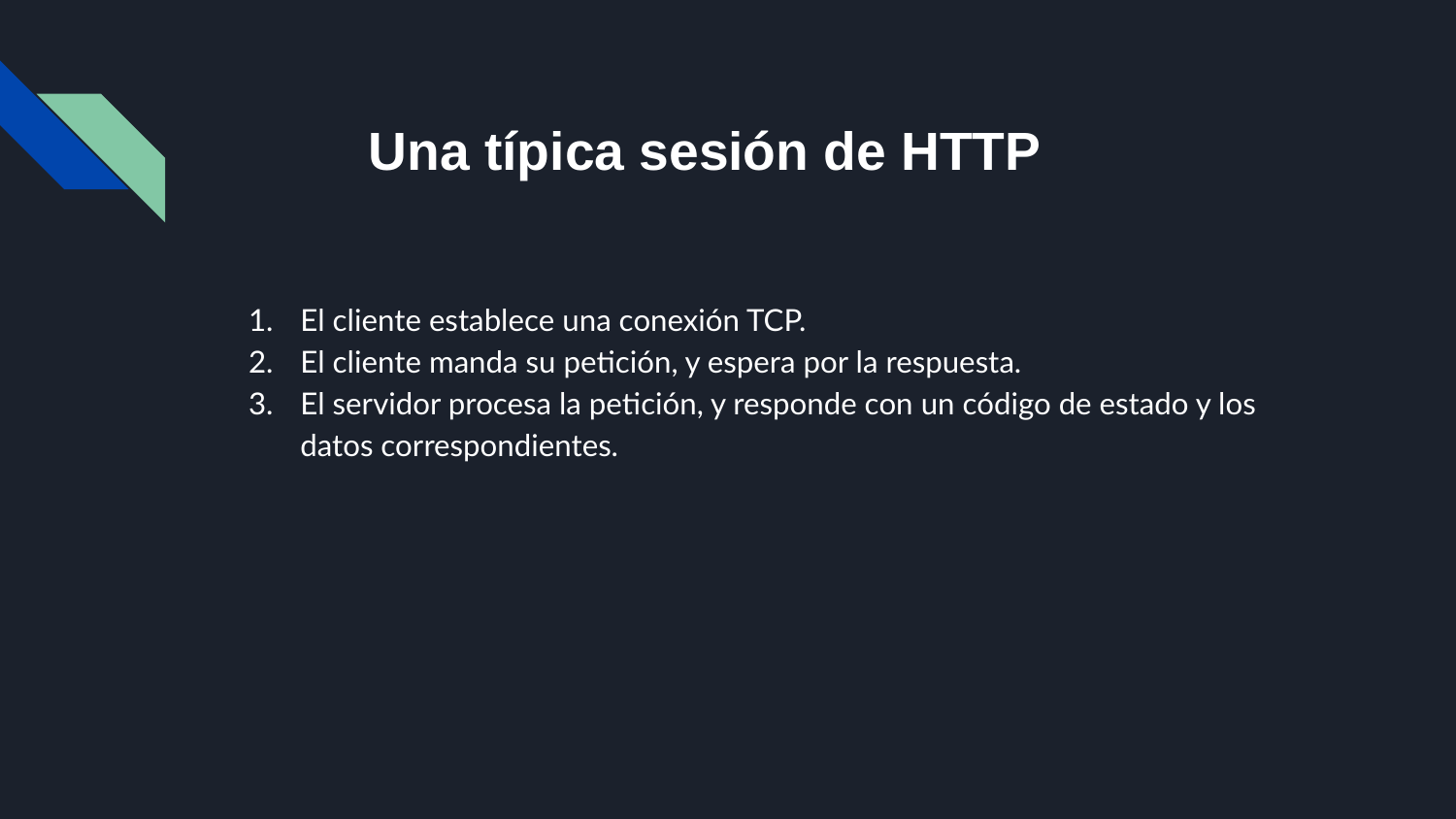

# Una típica sesión de HTTP

El cliente establece una conexión TCP.
El cliente manda su petición, y espera por la respuesta.
El servidor procesa la petición, y responde con un código de estado y los datos correspondientes.